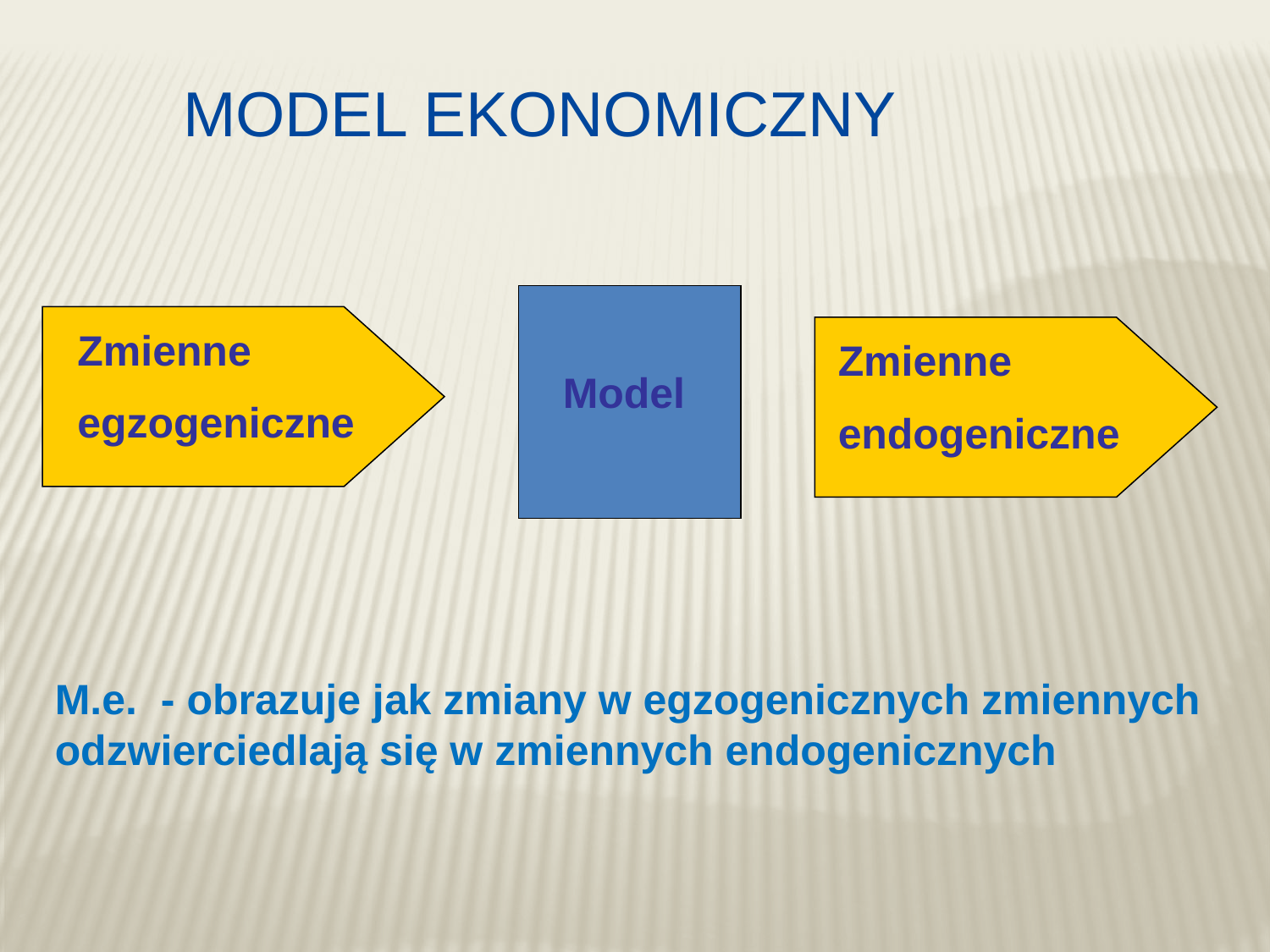

Model ekonomiczny

Zmienne
egzogeniczne

Zmienne
endogeniczne
Model
M.e.  - obrazuje jak zmiany w egzogenicznych zmiennych odzwierciedlają się w zmiennych endogenicznych